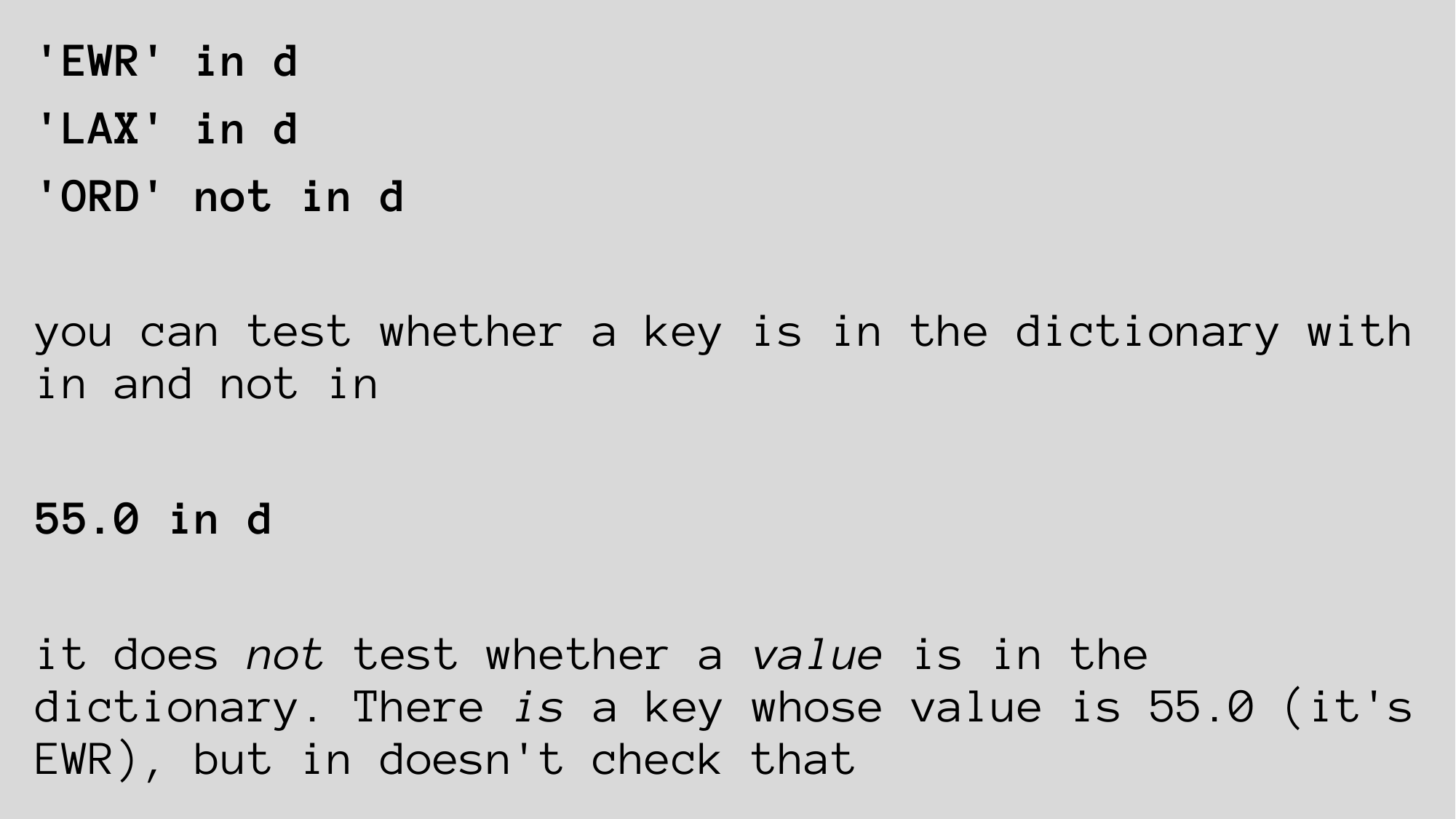

'EWR' in d
'LAX' in d
'ORD' not in d

you can test whether a key is in the dictionary with in and not in

55.0 in d

it does not test whether a value is in the dictionary. There is a key whose value is 55.0 (it's EWR), but in doesn't check that